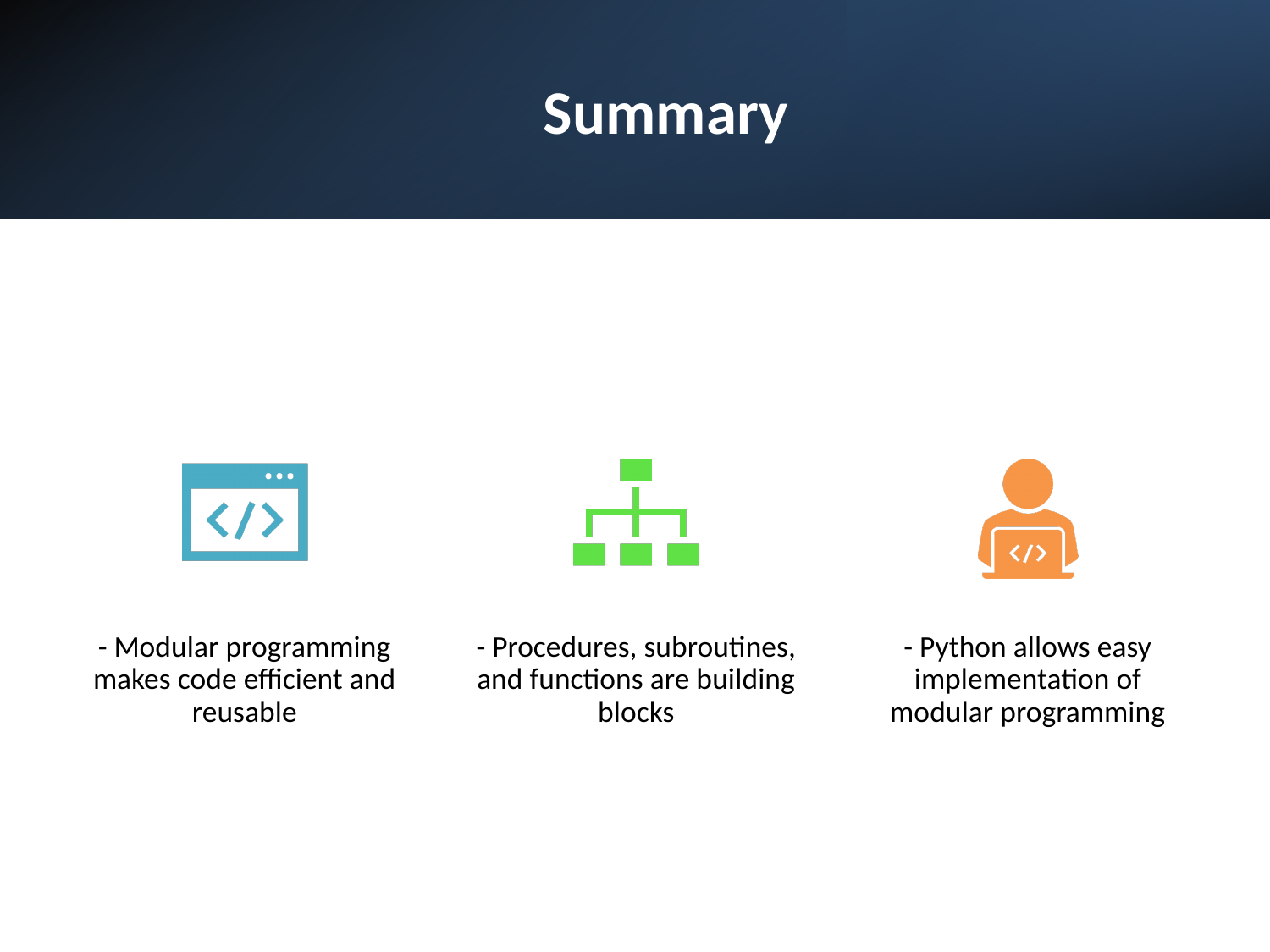

# Summary
- Modular programming makes code efficient and reusable
- Procedures, subroutines, and functions are building blocks
- Python allows easy implementation of modular programming